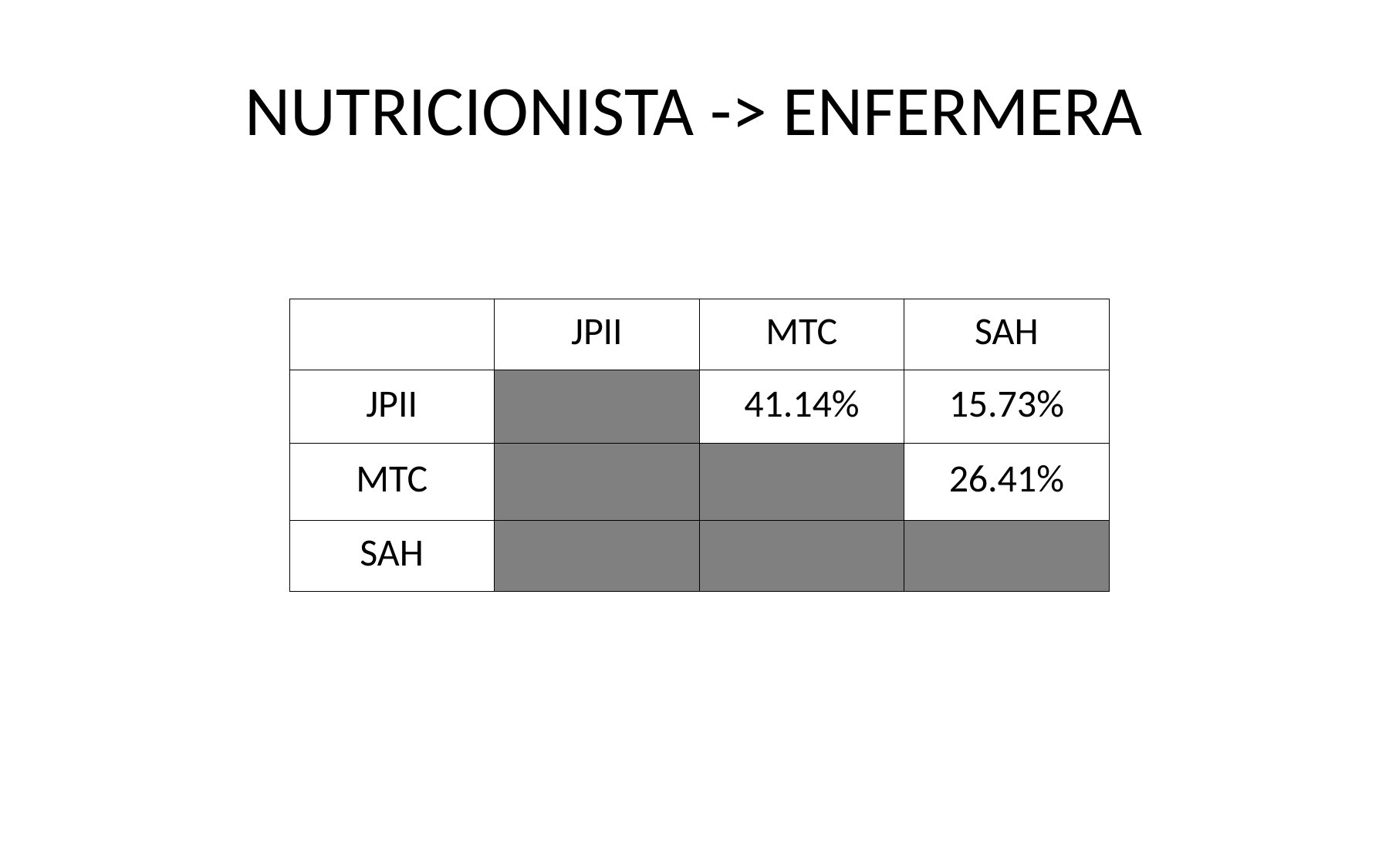

# NUTRICIONISTA -> ENFERMERA
|  | JPII | MTC | SAH |
| --- | --- | --- | --- |
| JPII |  | 41.14% | 15.73% |
| MTC |  |  | 26.41% |
| SAH |  |  |  |